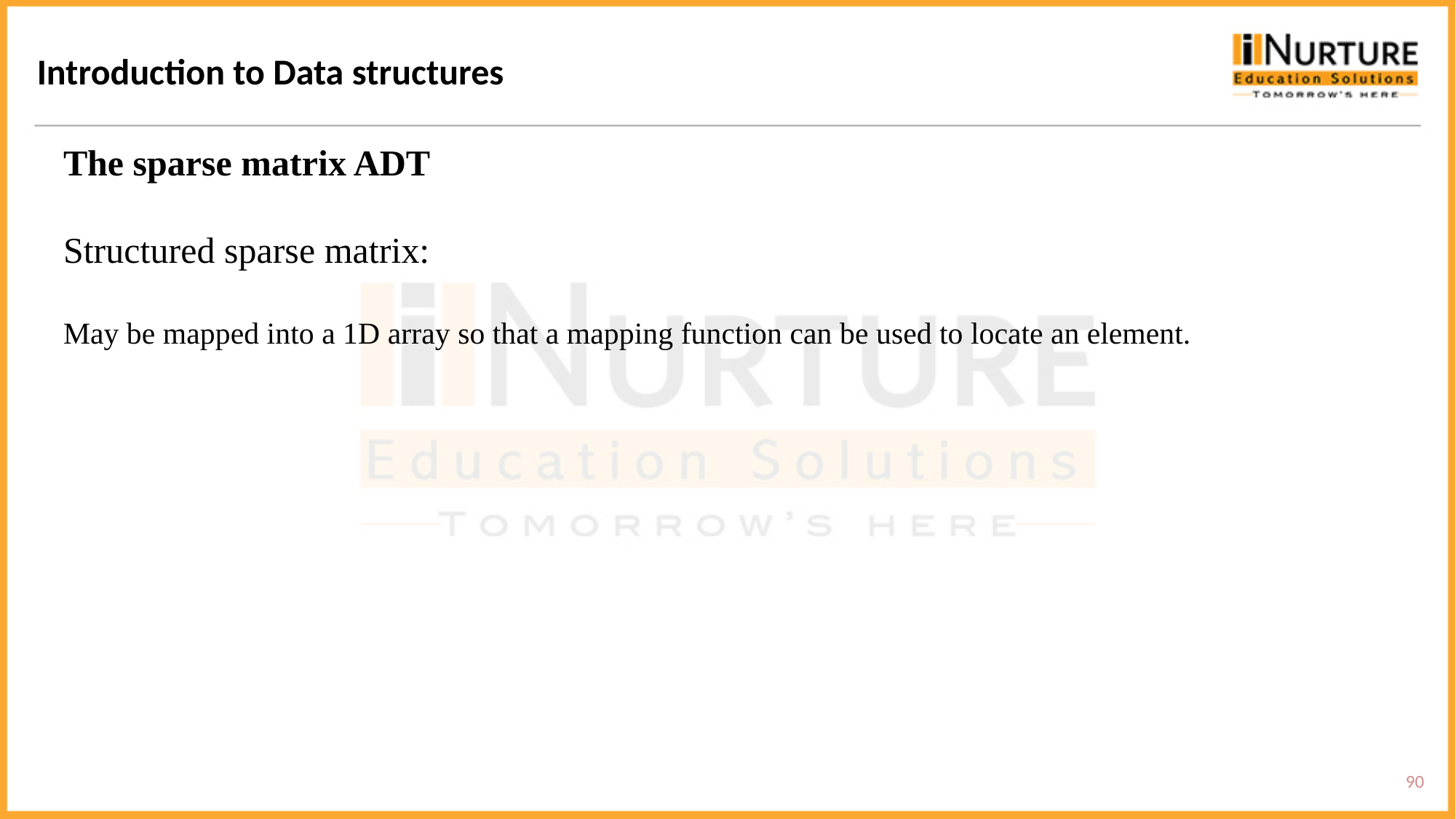

Introduction to Data structures
The sparse matrix ADT

Structured sparse matrix:

May be mapped into a 1D array so that a mapping function can be used to locate an element.

90